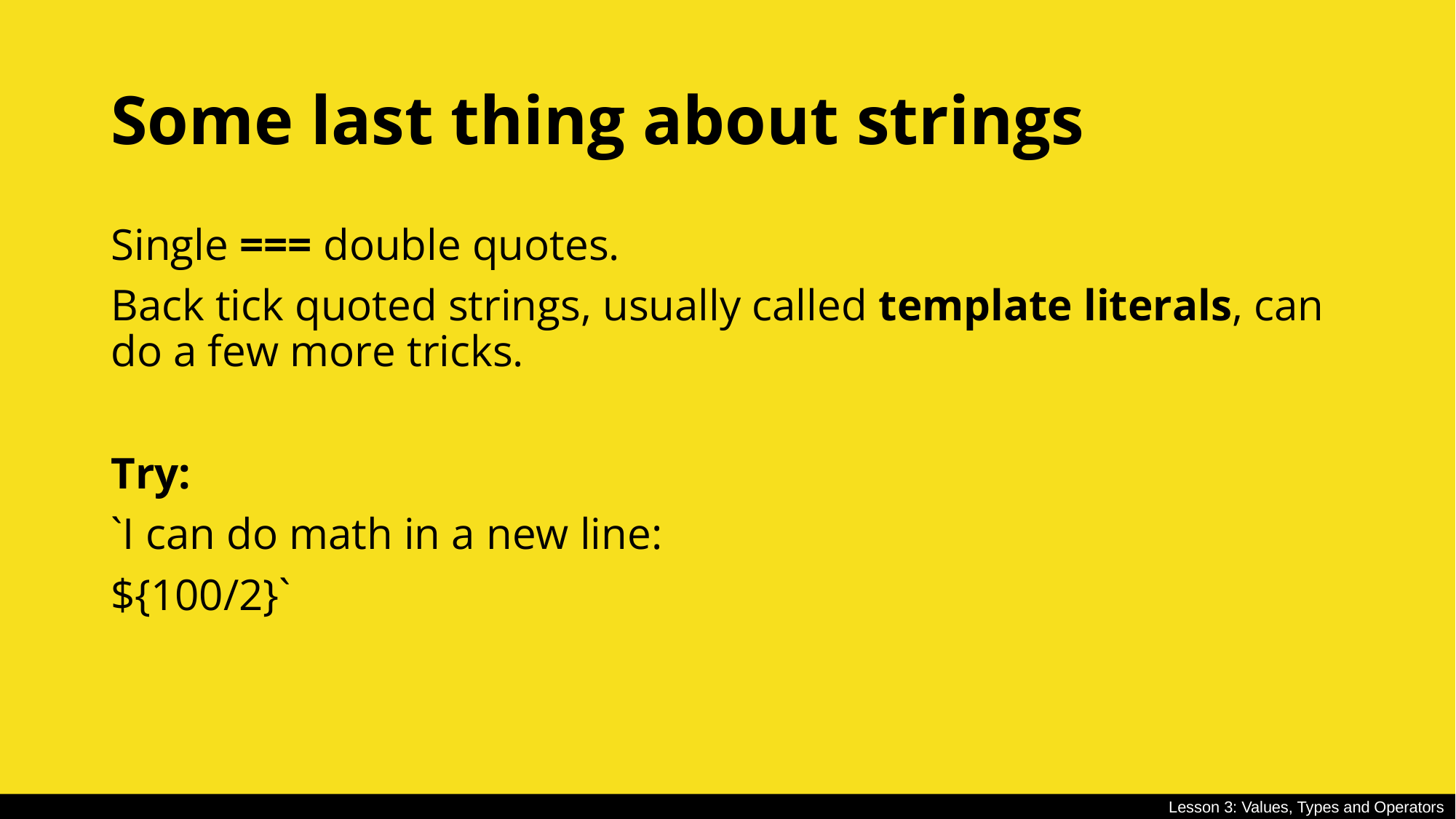

# Some last thing about strings
Single === double quotes.
Back tick quoted strings, usually called template literals, can do a few more tricks.

Try:
`I can do math in a new line:
${100/2}`
Lesson 3: Values, Types and Operators